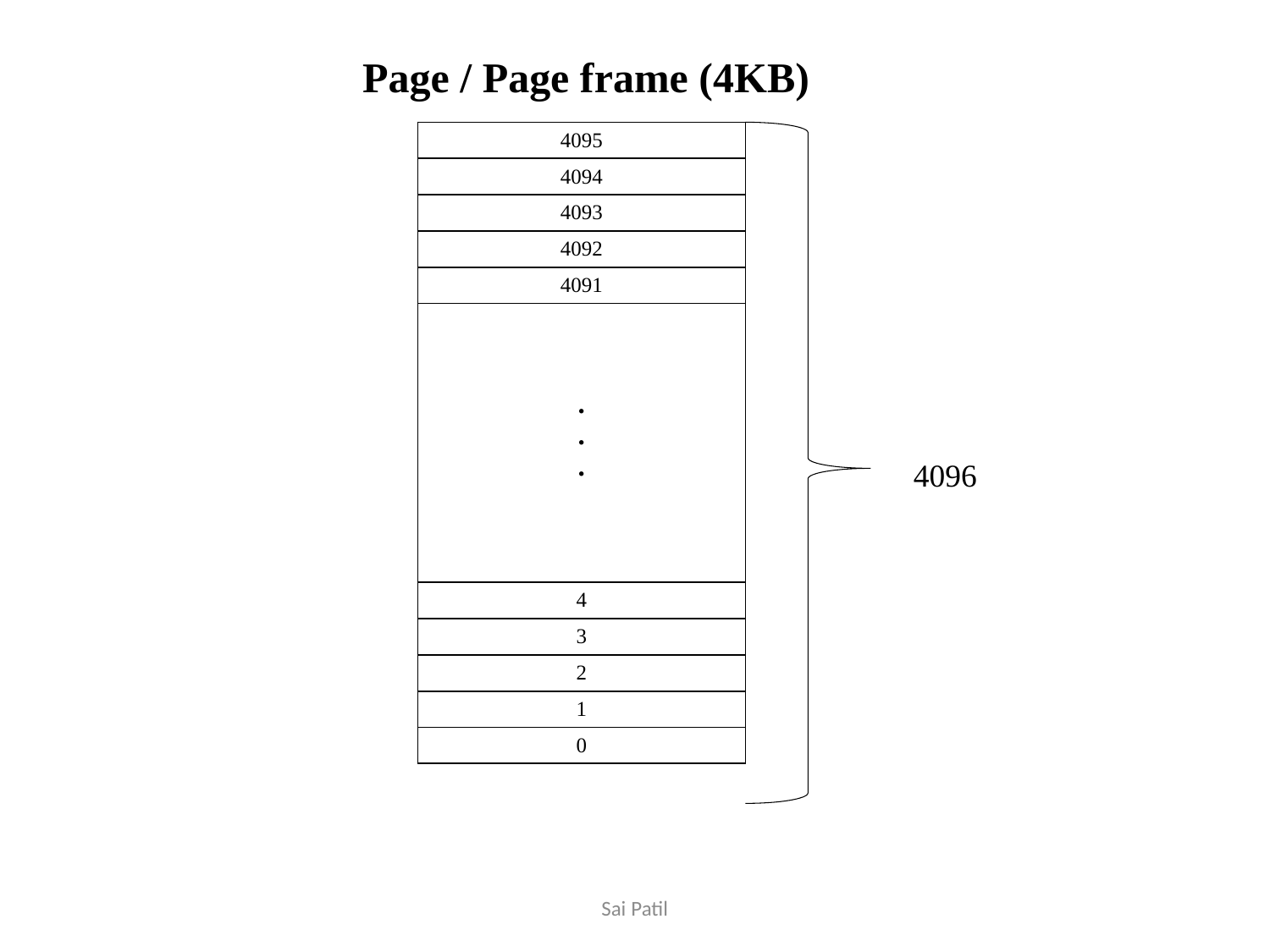

Page / Page frame (4KB)
| 4095 |
| --- |
| 4094 |
| 4093 |
| 4092 |
| 4091 |
| . . . |
| 4 |
| 3 |
| 2 |
| 1 |
| 0 |

4096
Sai Patil